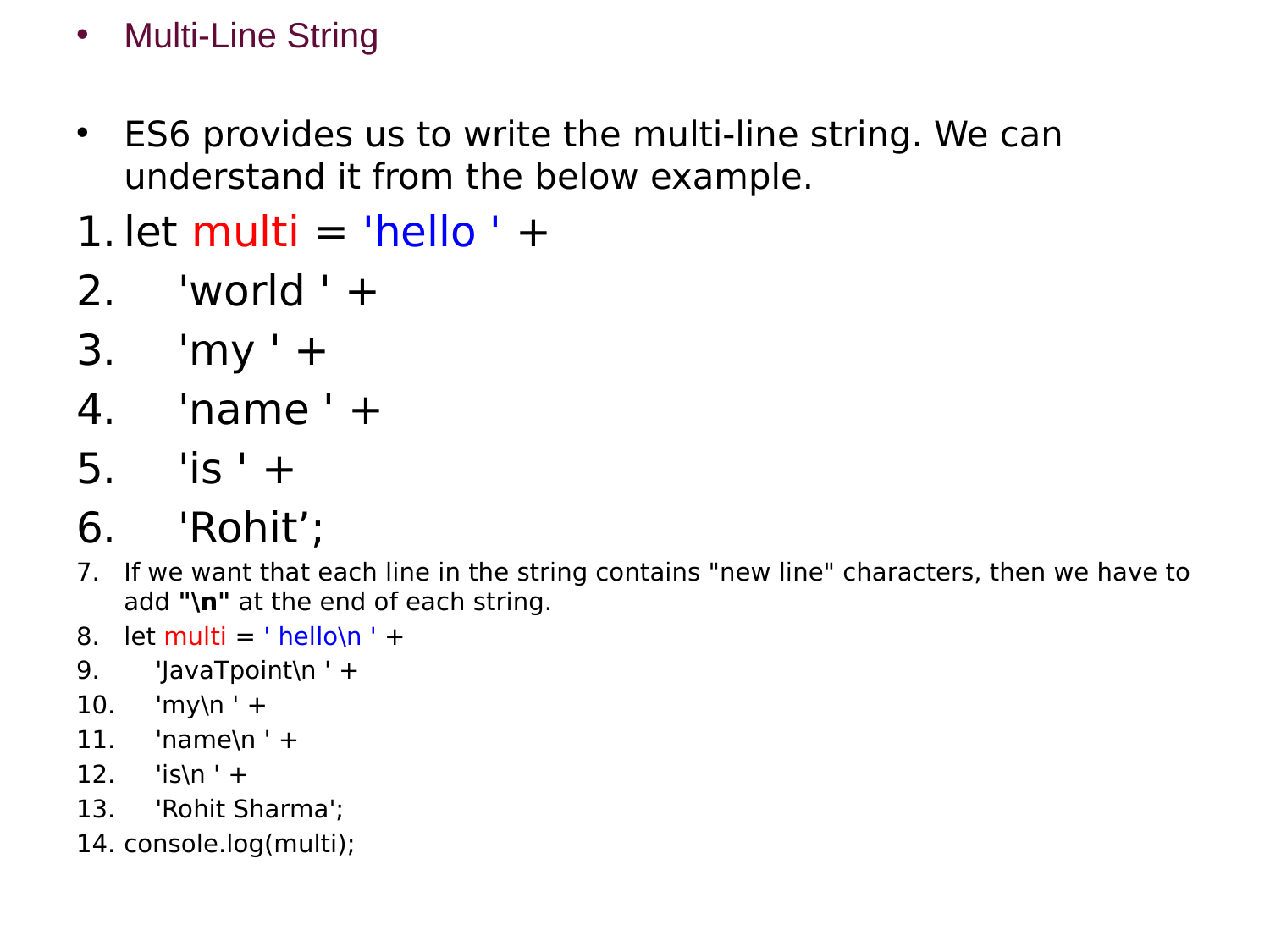

Multi-Line String

ES6 provides us to write the multi-line string. We can understand it from the below example.
let multi = 'hello ' +
    'world ' +
    'my ' +
    'name ' +
    'is ' +
    'Rohit’;
If we want that each line in the string contains "new line" characters, then we have to add "\n" at the end of each string.
let multi = ' hello\n ' +
    'JavaTpoint\n ' +
    'my\n ' +
    'name\n ' +
    'is\n ' +
    'Rohit Sharma';
console.log(multi);